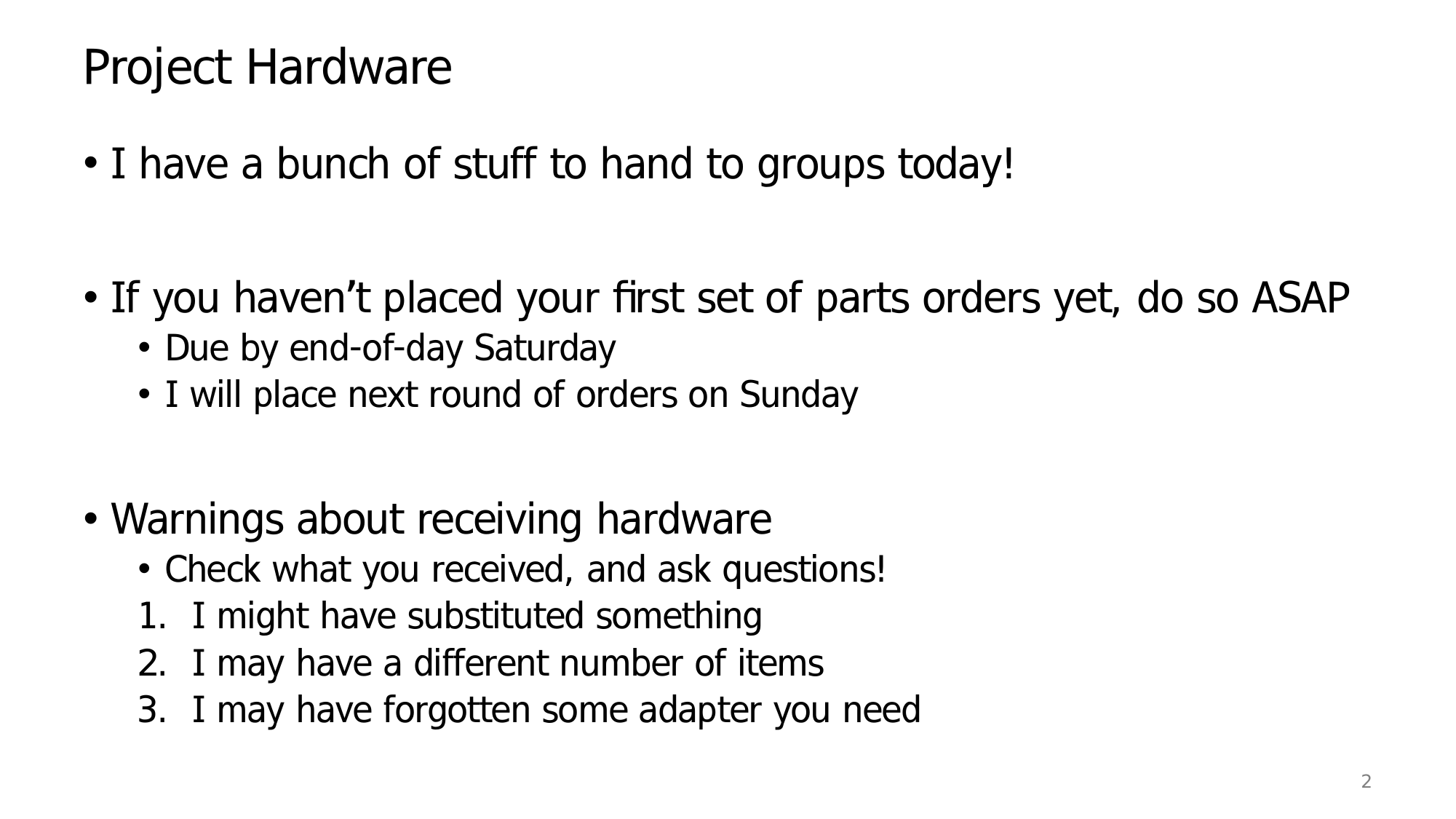

# Project Hardware
I have a bunch of stuff to hand to groups today!

If you haven’t placed your first set of parts orders yet, do so ASAP
Due by end-of-day Saturday
I will place next round of orders on Sunday

Warnings about receiving hardware
Check what you received, and ask questions!
I might have substituted something
I may have a different number of items
I may have forgotten some adapter you need
2